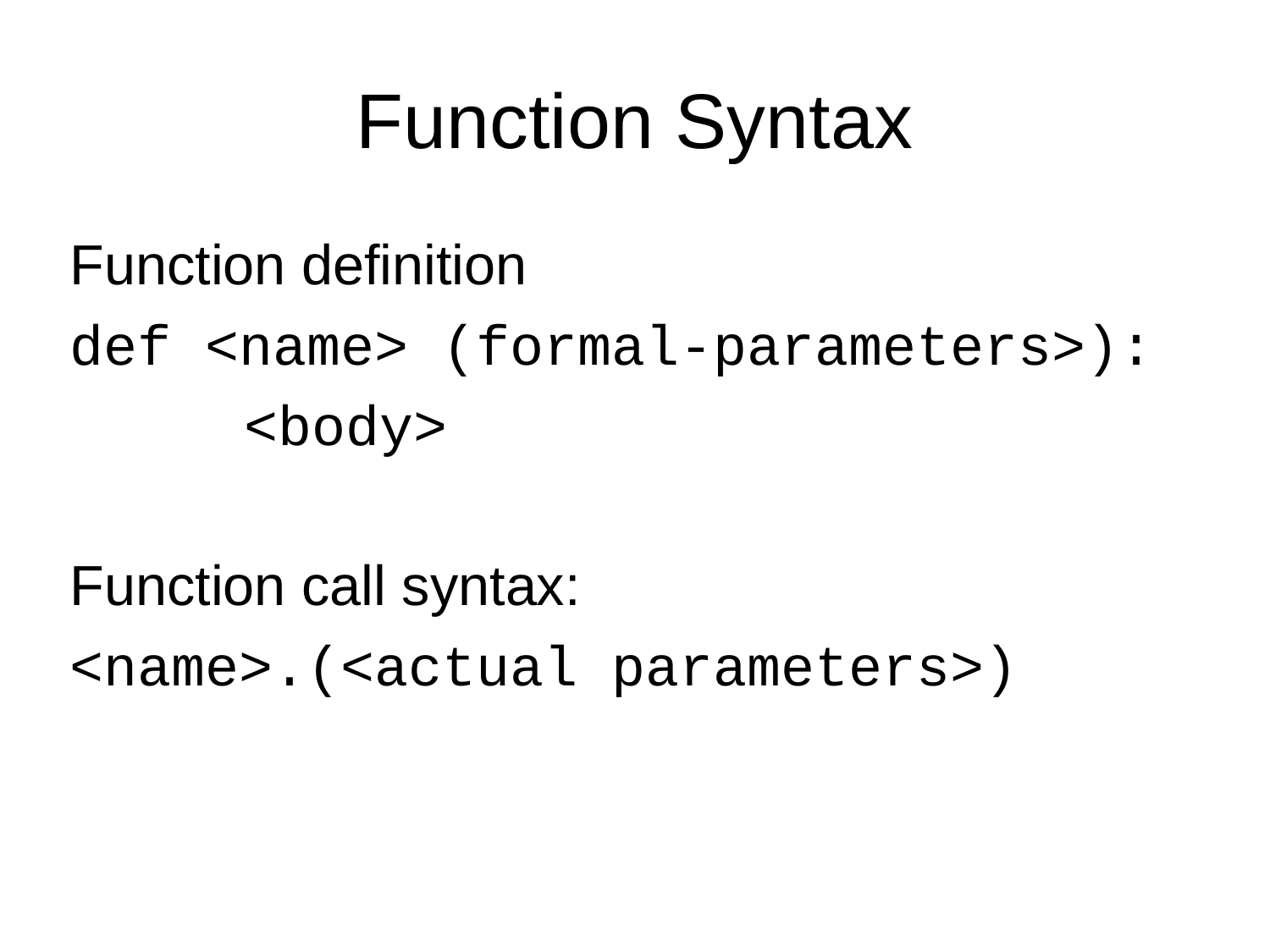

Function Syntax
Function definition
def <name> (formal-parameters>):
		<body>

Function call syntax:
<name>.(<actual parameters>)
67